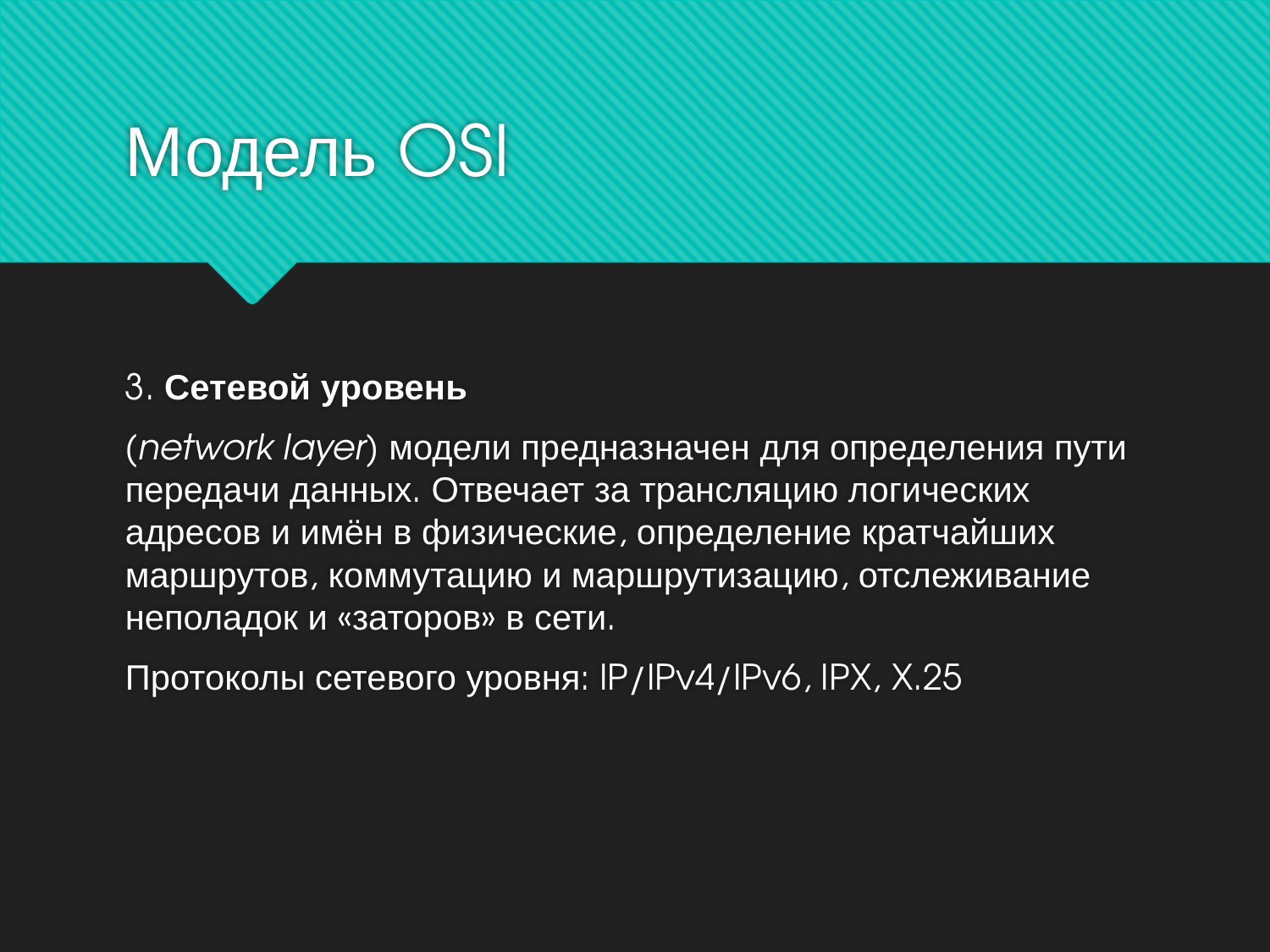

# Модель OSI
3. Сетевой уровень
(network layer) модели предназначен для определения пути передачи данных. Отвечает за трансляцию логических адресов и имён в физические, определение кратчайших маршрутов, коммутацию и маршрутизацию, отслеживание неполадок и «заторов» в сети.
Протоколы сетевого уровня: IP/IPv4/IPv6, IPX, X.25